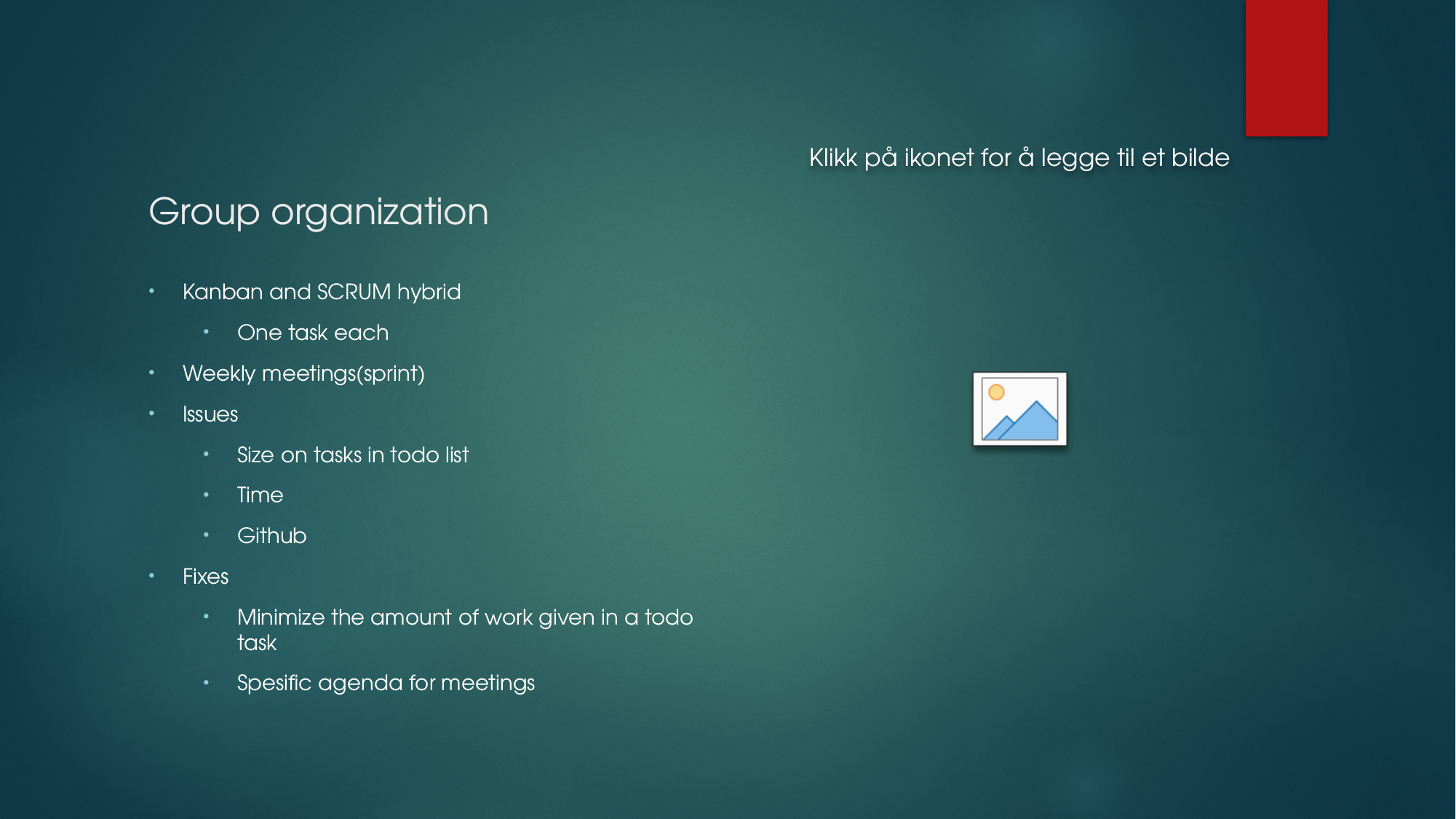

# Group organization

Kanban and SCRUM hybrid
One task each
Weekly meetings(sprint)
Issues
Size on tasks in todo list
Time
Github
Fixes
Minimize the amount of work given in a todo task
Spesific agenda for meetings